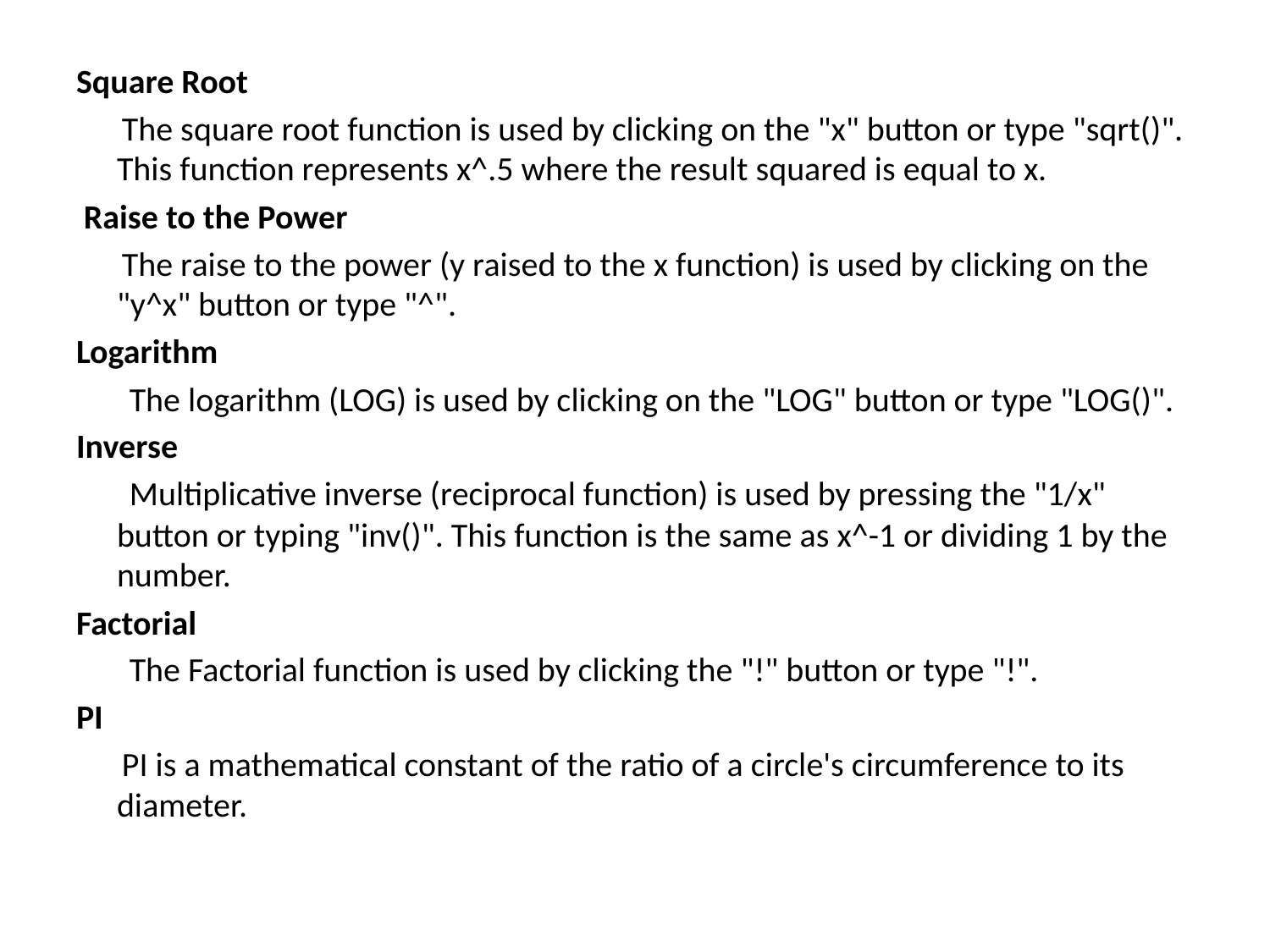

Square Root
      The square root function is used by clicking on the "x" button or type "sqrt()". This function represents x^.5 where the result squared is equal to x.
 Raise to the Power
      The raise to the power (y raised to the x function) is used by clicking on the "y^x" button or type "^".
Logarithm
       The logarithm (LOG) is used by clicking on the "LOG" button or type "LOG()".
Inverse
       Multiplicative inverse (reciprocal function) is used by pressing the "1/x" button or typing "inv()". This function is the same as x^-1 or dividing 1 by the number.
Factorial
       The Factorial function is used by clicking the "!" button or type "!".
PI
      PI is a mathematical constant of the ratio of a circle's circumference to its diameter.